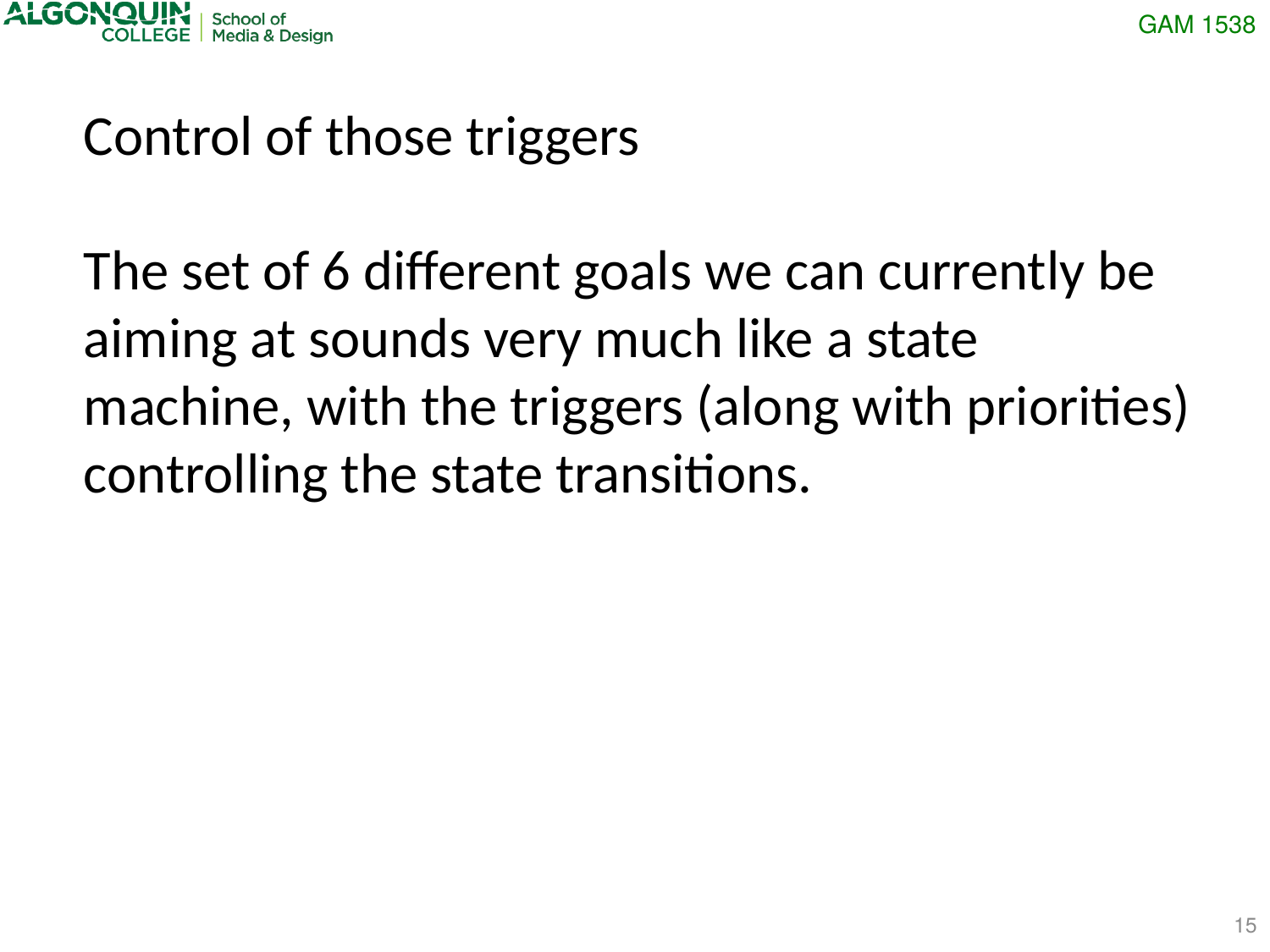

Control of those triggers

The set of 6 different goals we can currently be aiming at sounds very much like a state machine, with the triggers (along with priorities) controlling the state transitions.
15